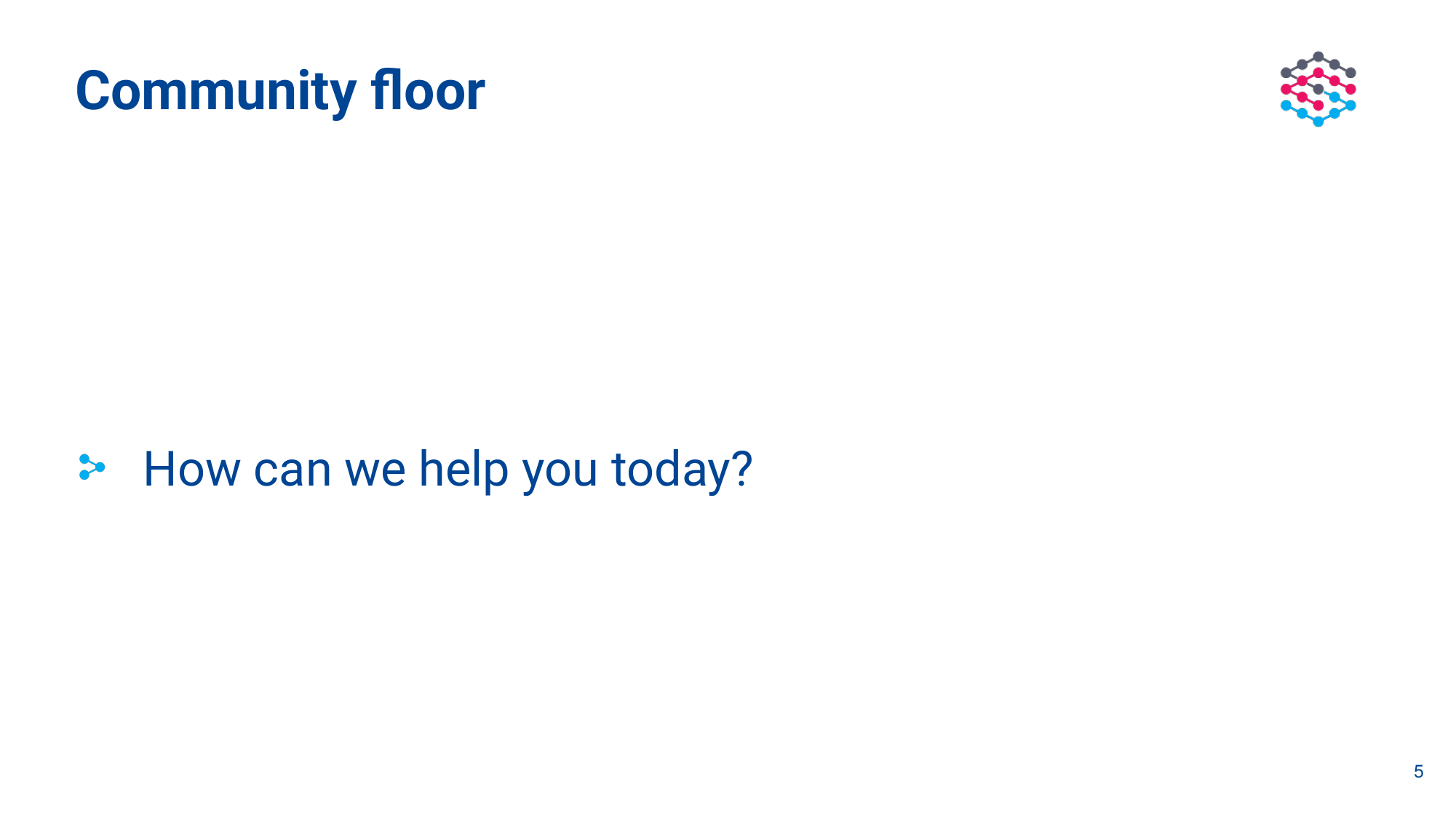

# Community floor
How can we help you today?